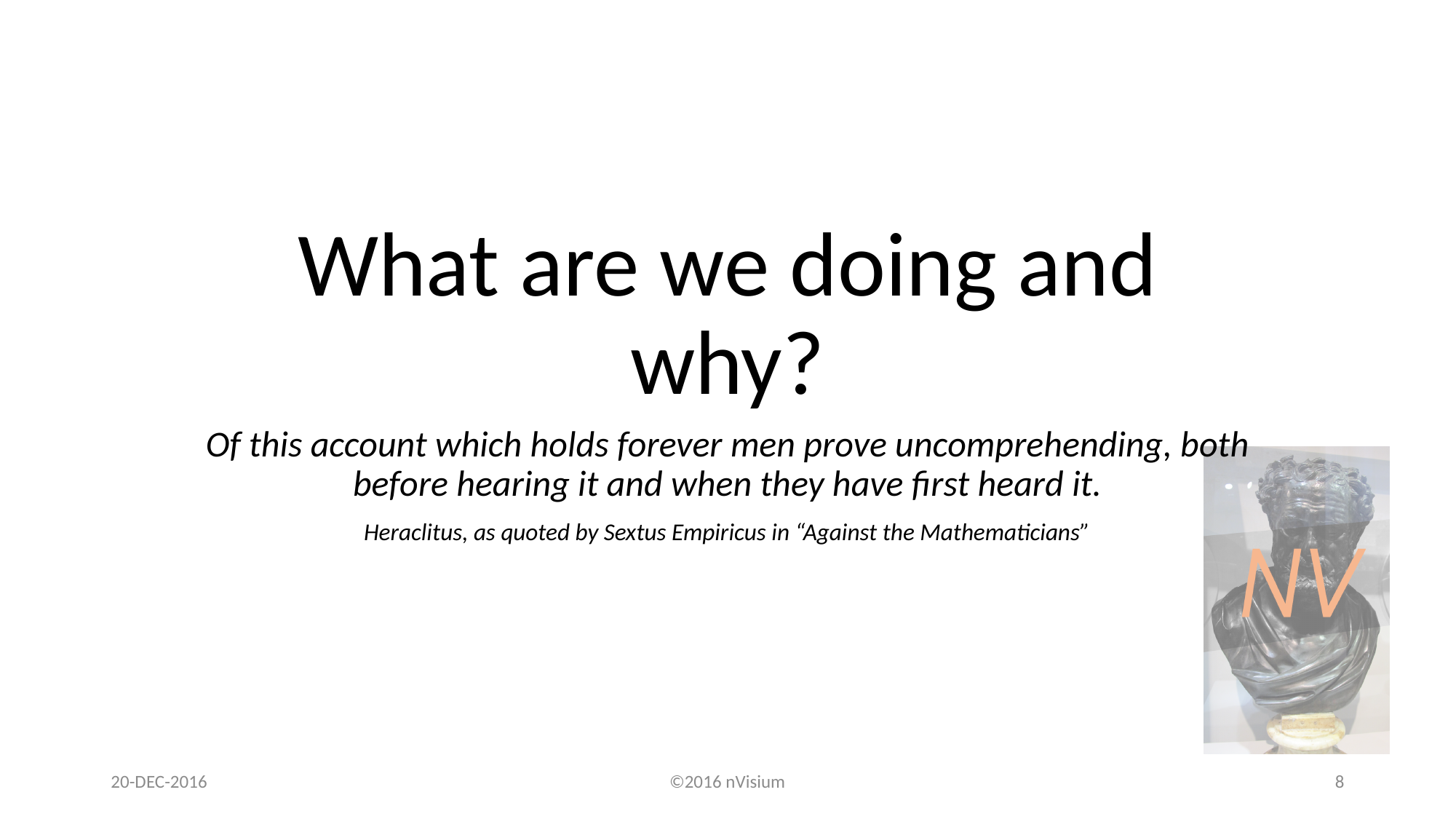

# What are we doing and why?
Of this account which holds forever men prove uncomprehending, both before hearing it and when they have first heard it.
Heraclitus, as quoted by Sextus Empiricus in “Against the Mathematicians”
20-DEC-2016
©2016 nVisium
8